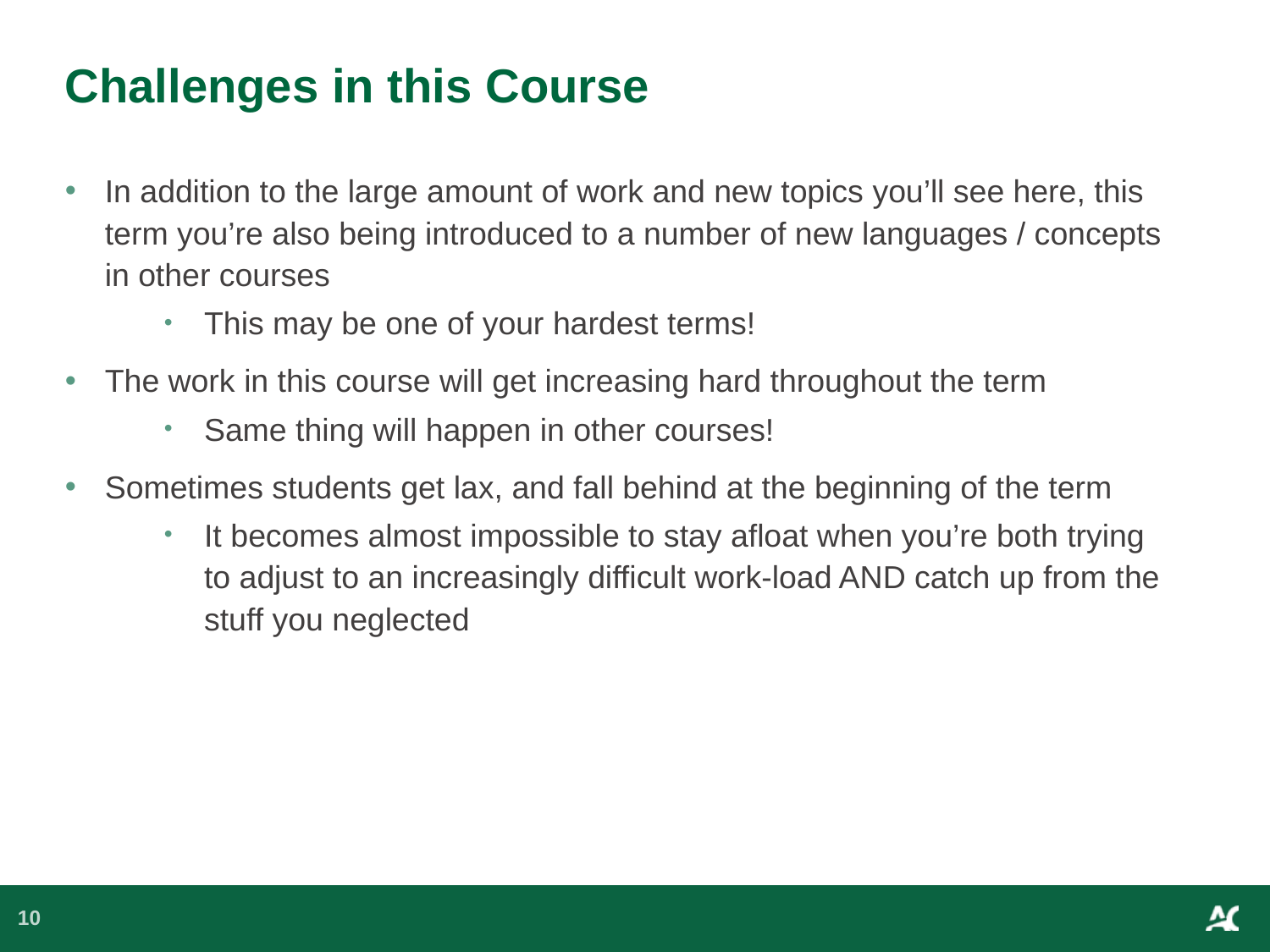

# Challenges in this Course
In addition to the large amount of work and new topics you’ll see here, this term you’re also being introduced to a number of new languages / concepts in other courses
This may be one of your hardest terms!
The work in this course will get increasing hard throughout the term
Same thing will happen in other courses!
Sometimes students get lax, and fall behind at the beginning of the term
It becomes almost impossible to stay afloat when you’re both trying to adjust to an increasingly difficult work-load AND catch up from the stuff you neglected
10